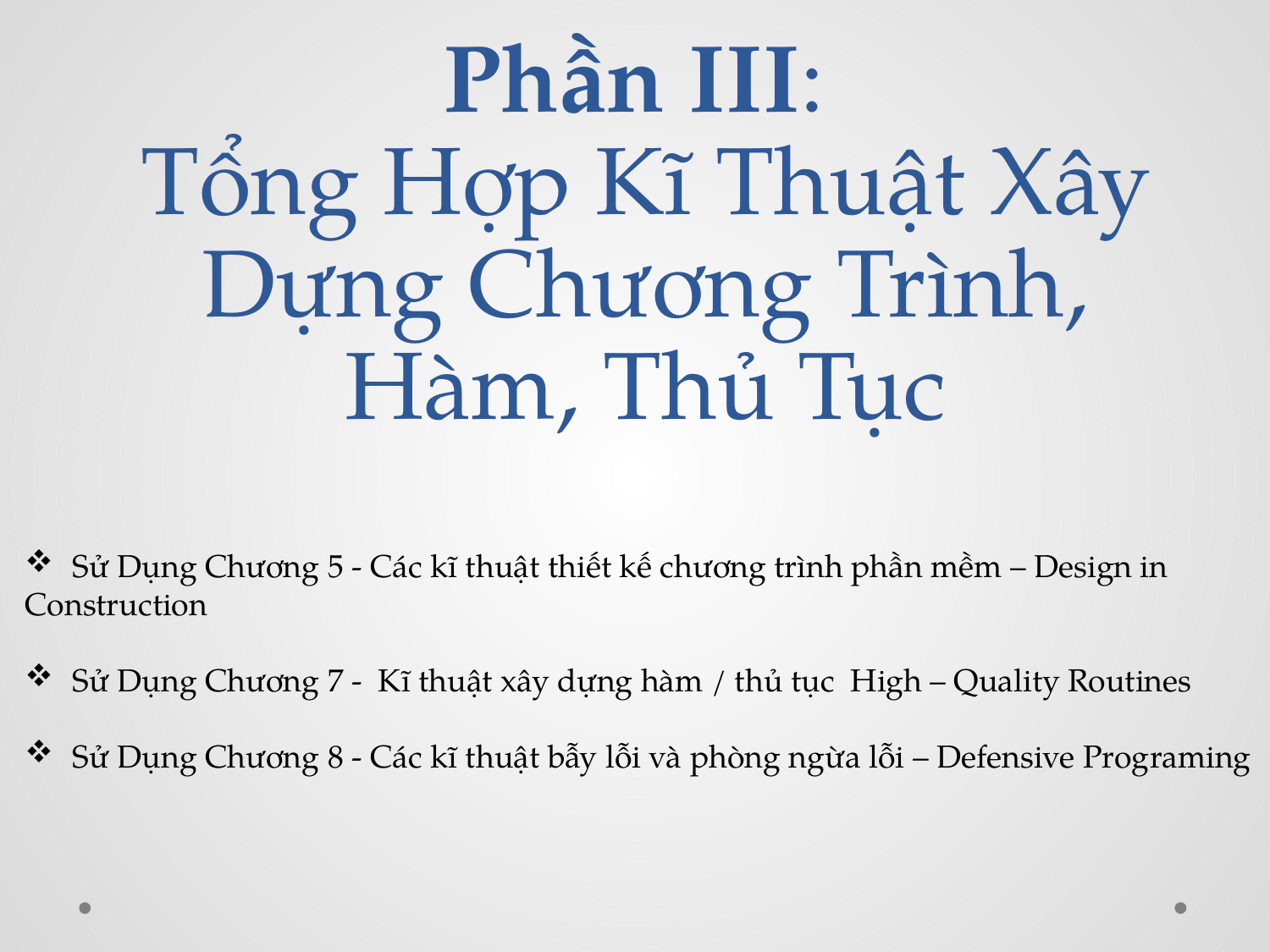

# Phần III: Tổng Hợp Kĩ Thuật Xây Dựng Chương Trình, Hàm, Thủ Tục
 Sử Dụng Chương 5 - Các kĩ thuật thiết kế chương trình phần mềm – Design in
Construction

 Sử Dụng Chương 7 -  Kĩ thuật xây dựng hàm / thủ tục  High – Quality Routines

 Sử Dụng Chương 8 - Các kĩ thuật bẫy lỗi và phòng ngừa lỗi – Defensive Programing